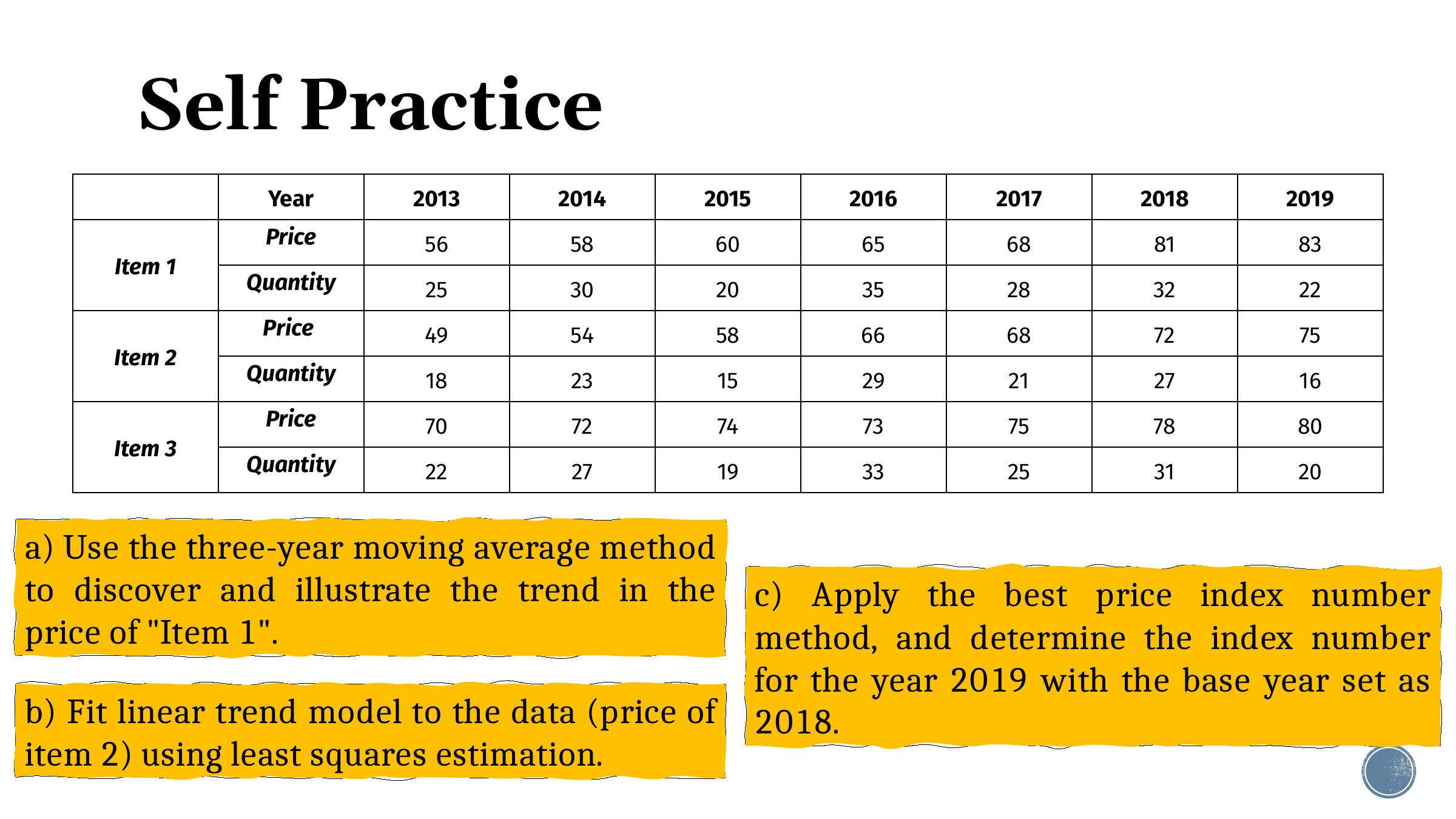

# Self Practice
|  | Year | 2013 | 2014 | 2015 | 2016 | 2017 | 2018 | 2019 |
| --- | --- | --- | --- | --- | --- | --- | --- | --- |
| Item 1 | Price | 56 | 58 | 60 | 65 | 68 | 81 | 83 |
|  | Quantity | 25 | 30 | 20 | 35 | 28 | 32 | 22 |
| Item 2 | Price | 49 | 54 | 58 | 66 | 68 | 72 | 75 |
|  | Quantity | 18 | 23 | 15 | 29 | 21 | 27 | 16 |
| Item 3 | Price | 70 | 72 | 74 | 73 | 75 | 78 | 80 |
|  | Quantity | 22 | 27 | 19 | 33 | 25 | 31 | 20 |
a) Use the three-year moving average method to discover and illustrate the trend in the price of "Item 1".
c) Apply the best price index number method, and determine the index number for the year 2019 with the base year set as 2018.
b) Fit linear trend model to the data (price of item 2) using least squares estimation.